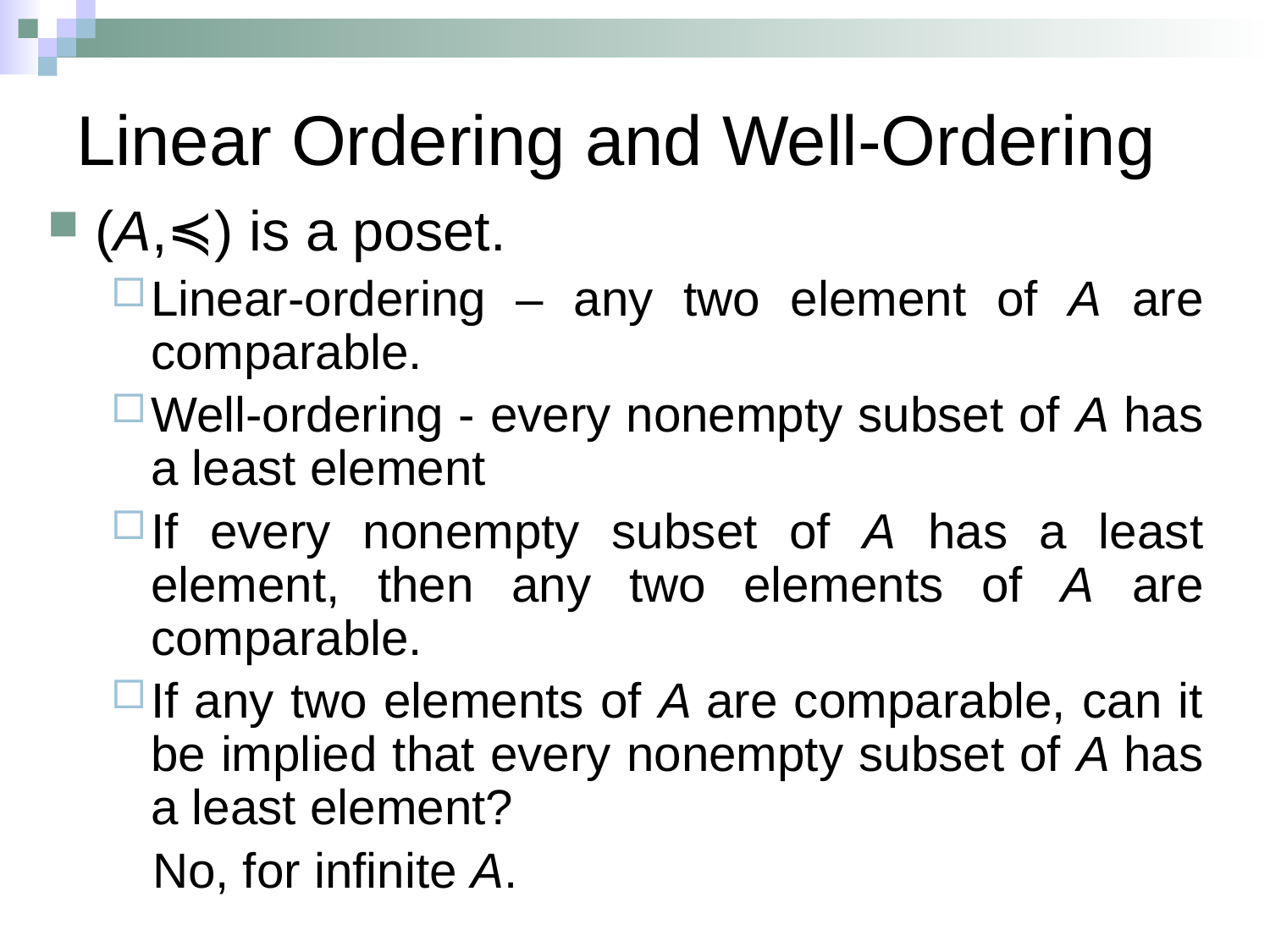

# Linear Ordering and Well-Ordering
(A,≼) is a poset.
Linear-ordering – any two element of A are comparable.
Well-ordering - every nonempty subset of A has a least element
If every nonempty subset of A has a least element, then any two elements of A are comparable.
If any two elements of A are comparable, can it be implied that every nonempty subset of A has a least element?
   No, for infinite A.